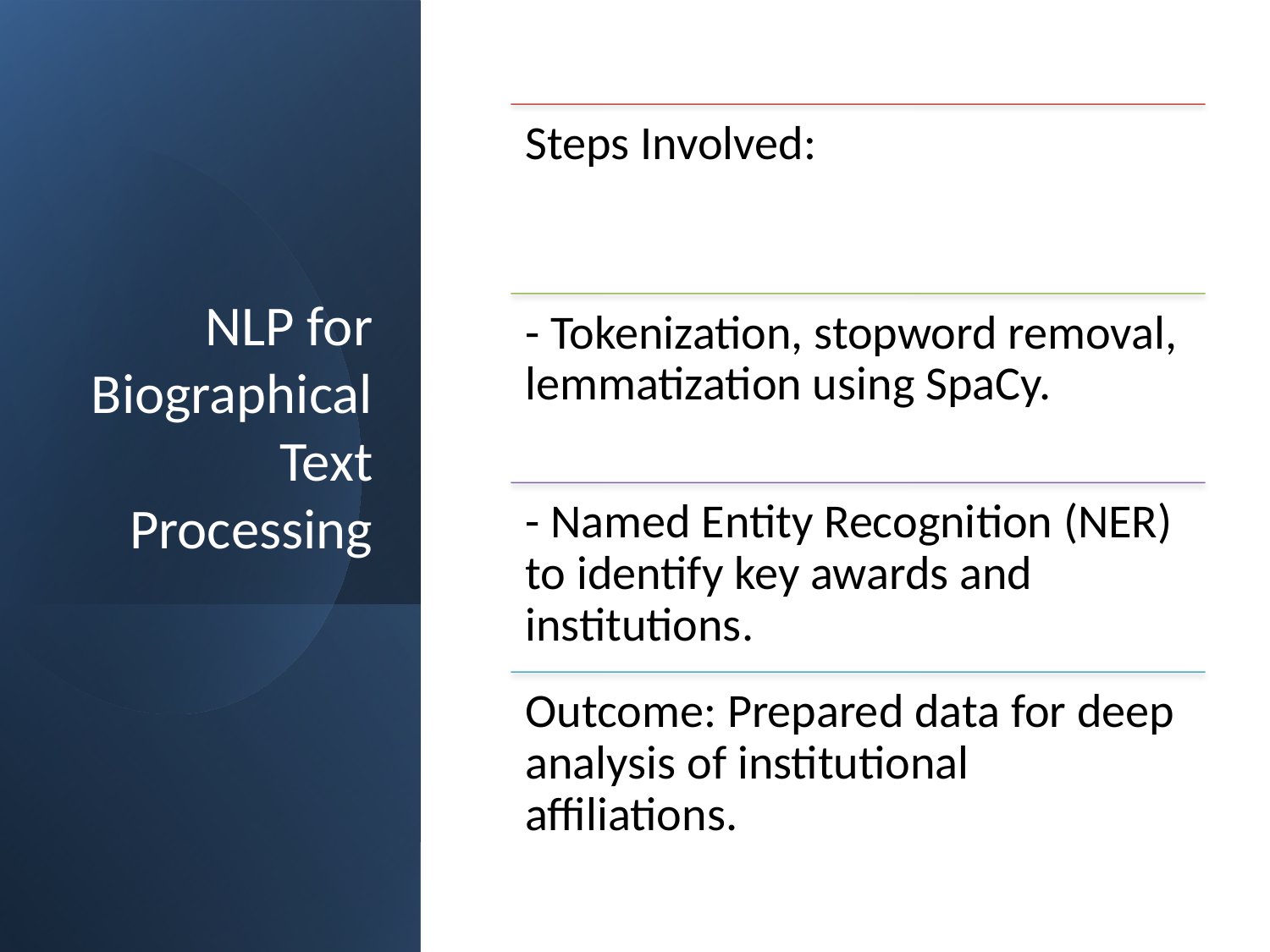

Steps Involved:
- Tokenization, stopword removal, lemmatization using SpaCy.
- Named Entity Recognition (NER) to identify key awards and institutions.
Outcome: Prepared data for deep analysis of institutional affiliations.

# NLP for Biographical Text Processing